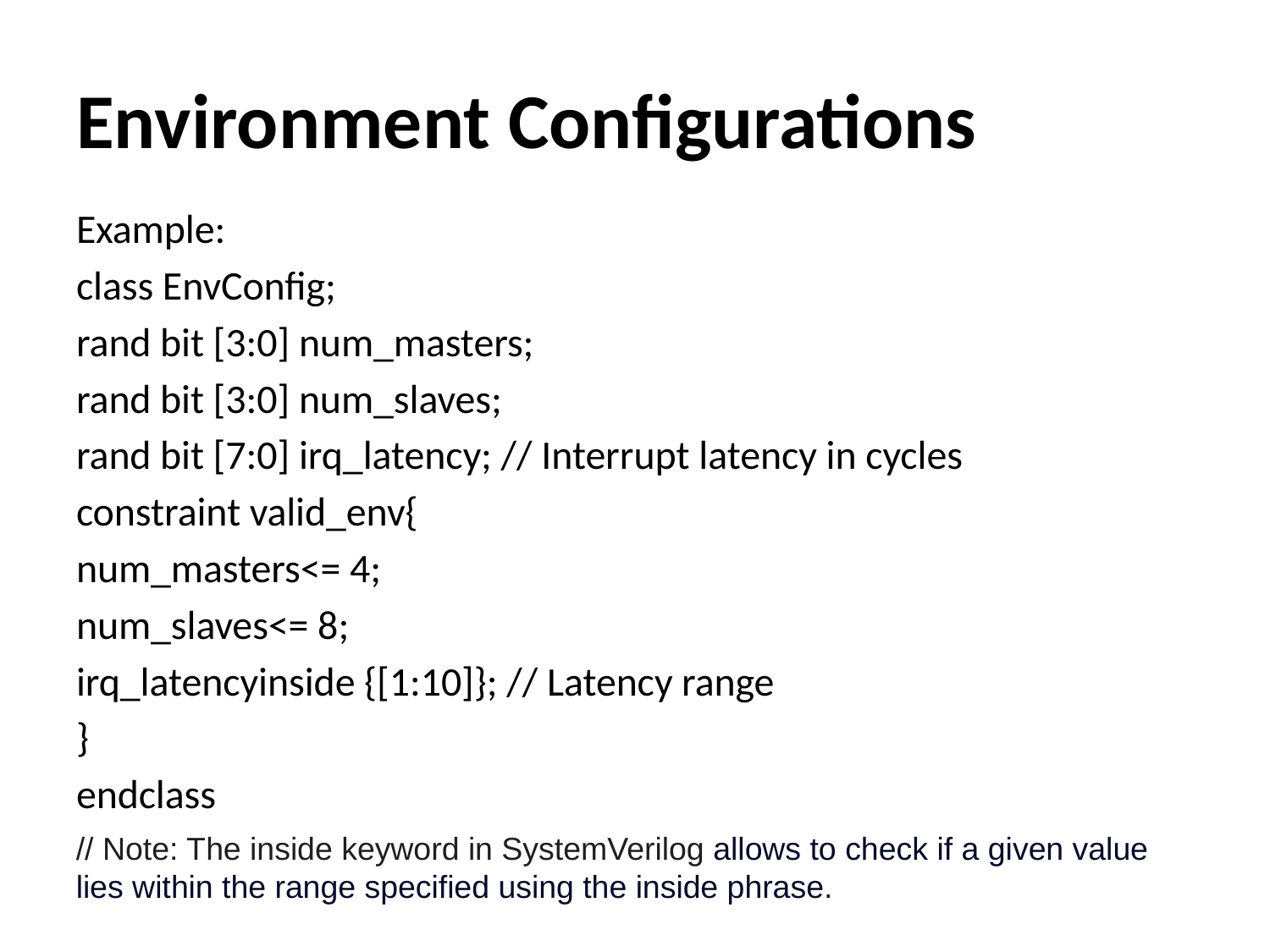

# Environment Configurations
Example:
class EnvConfig;
rand bit [3:0] num_masters;
rand bit [3:0] num_slaves;
rand bit [7:0] irq_latency; // Interrupt latency in cycles
constraint valid_env{
num_masters<= 4;
num_slaves<= 8;
irq_latencyinside {[1:10]}; // Latency range
}
endclass
// Note: The inside keyword in SystemVerilog allows to check if a given value lies within the range specified using the inside phrase.